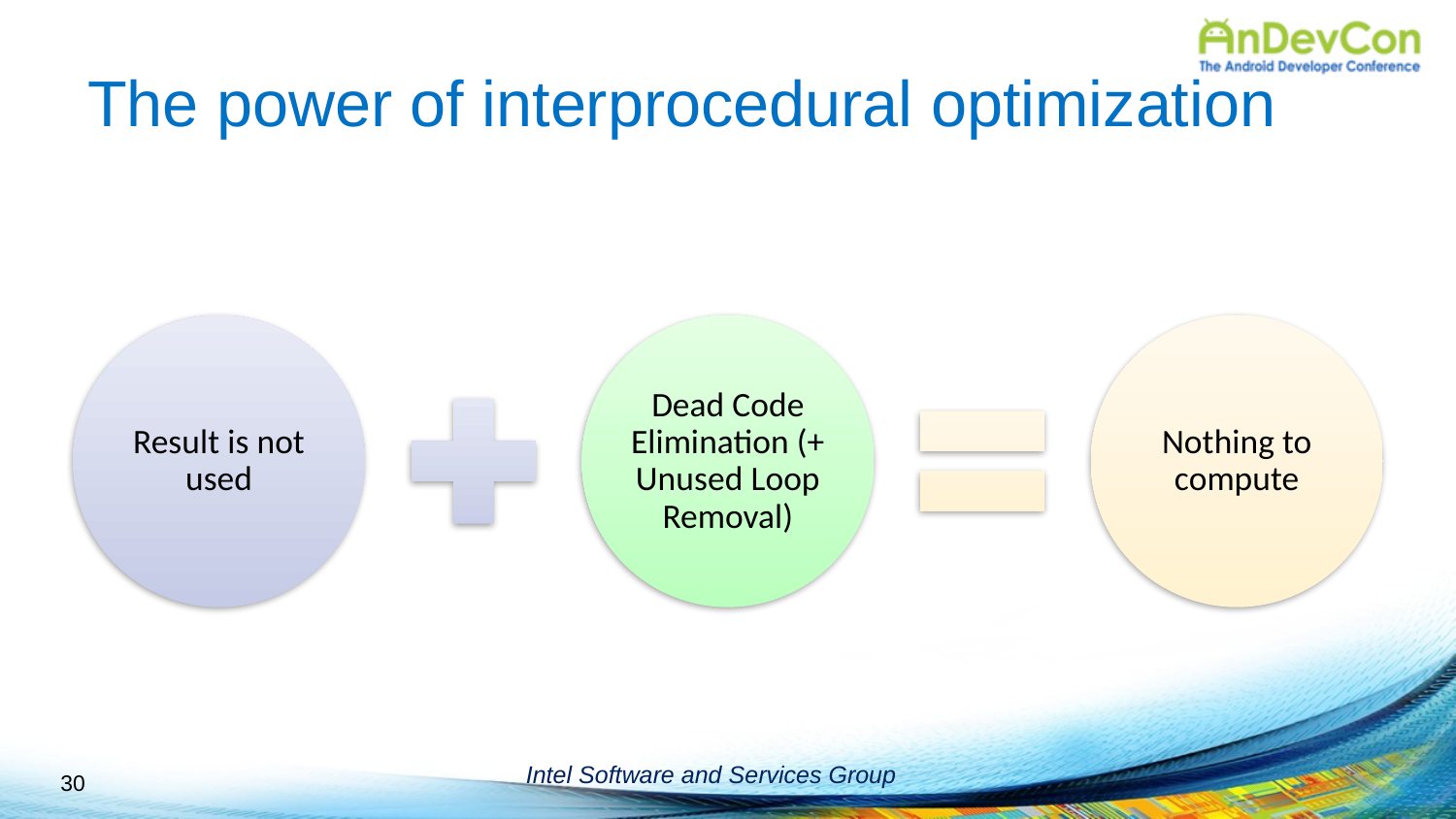

# The power of interprocedural optimization
Result is not used

Dead Code Elimination (+ Unused Loop Removal)

Nothing to compute
30